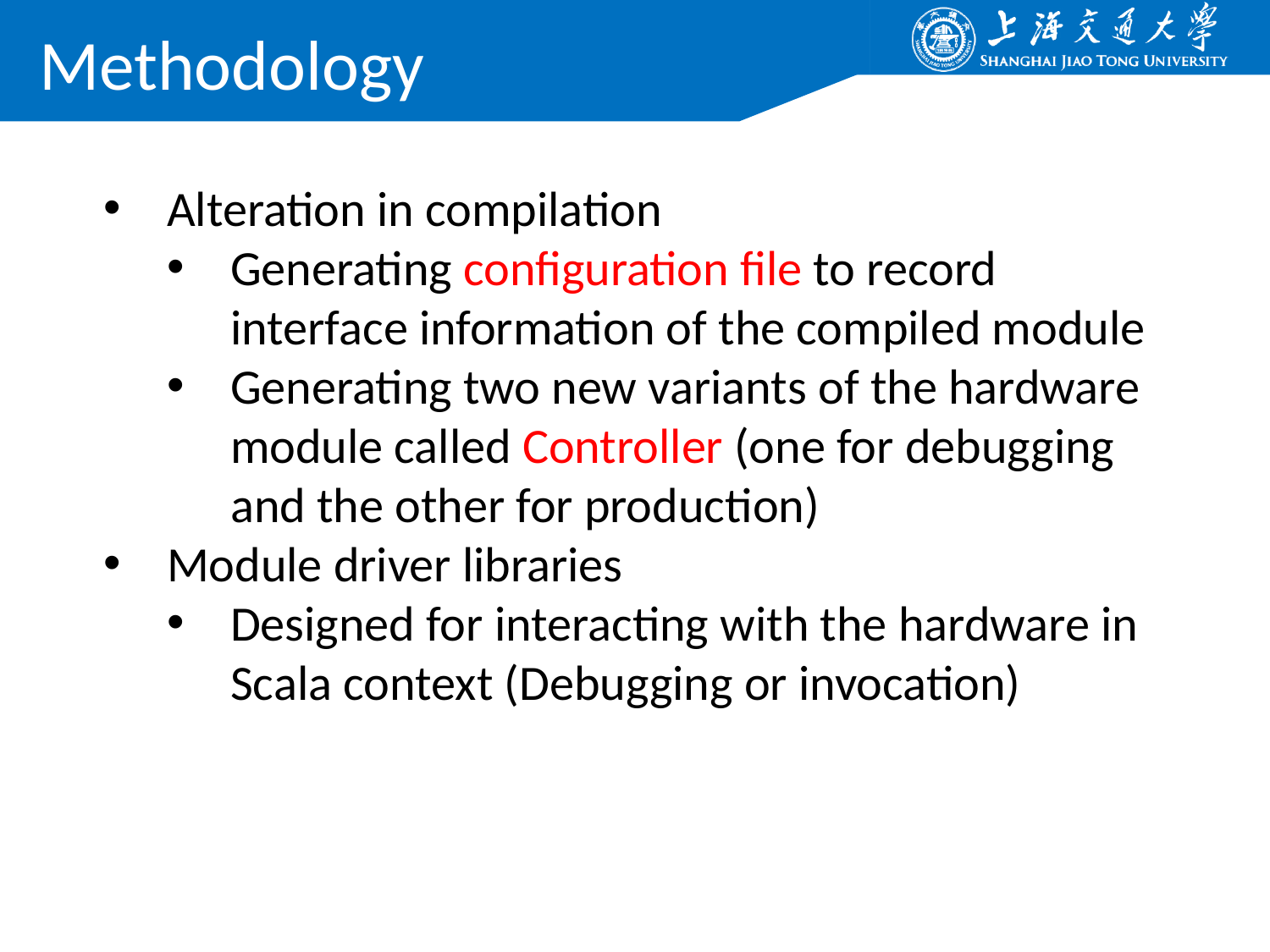

# Methodology
Alteration in compilation
Generating configuration file to record interface information of the compiled module
Generating two new variants of the hardware module called Controller (one for debugging and the other for production)
Module driver libraries
Designed for interacting with the hardware in Scala context (Debugging or invocation)